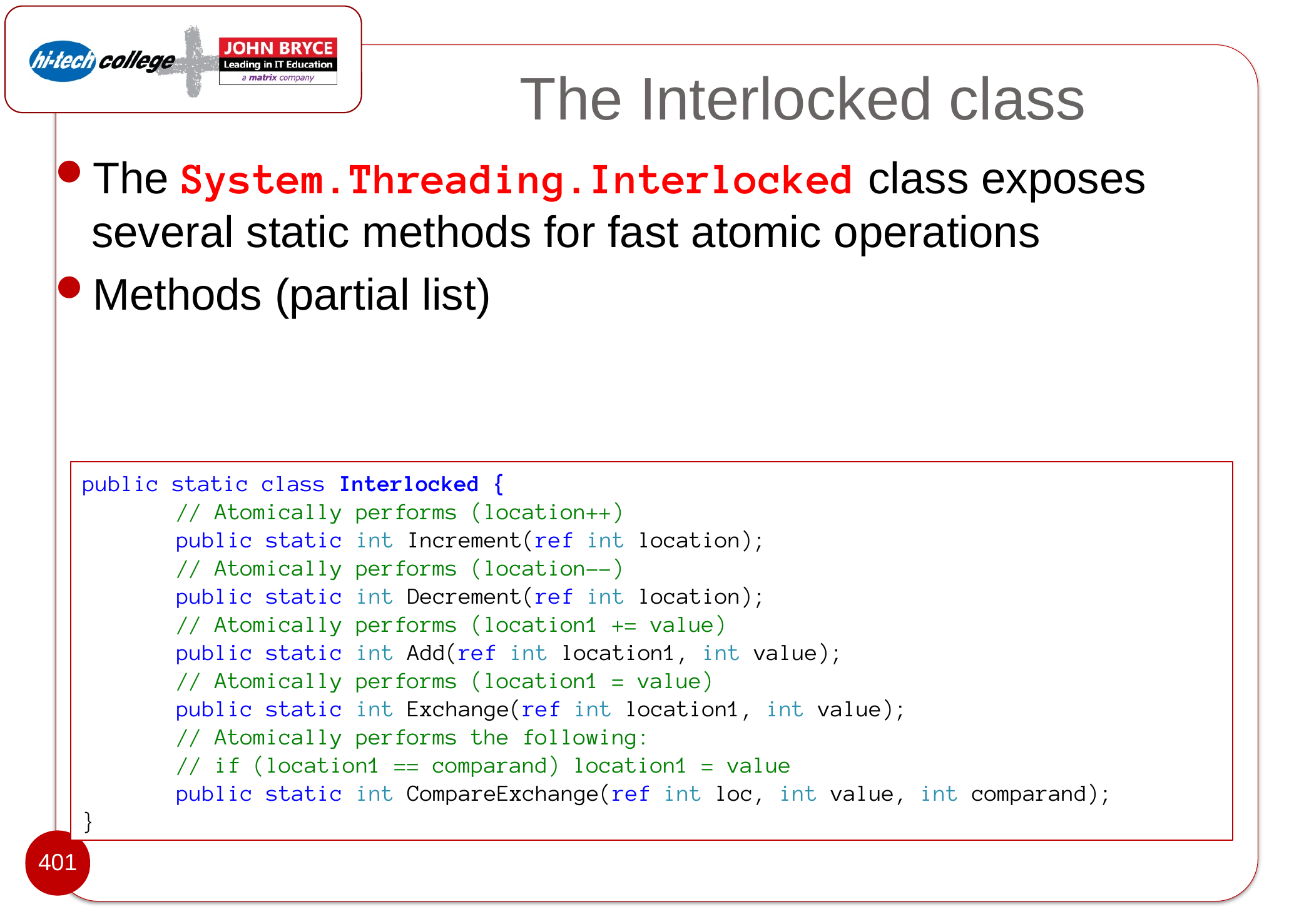

# The Interlocked class
The System.Threading.Interlocked class exposes several static methods for fast atomic operations
Methods (partial list)
public static class Interlocked {
	// Atomically performs (location++)
	public static int Increment(ref int location);
	// Atomically performs (location--)
	public static int Decrement(ref int location);
	// Atomically performs (location1 += value)
	public static int Add(ref int location1, int value);
	// Atomically performs (location1 = value)
	public static int Exchange(ref int location1, int value);
	// Atomically performs the following:
	// if (location1 == comparand) location1 = value
	public static int CompareExchange(ref int loc, int value, int comparand);
}
401